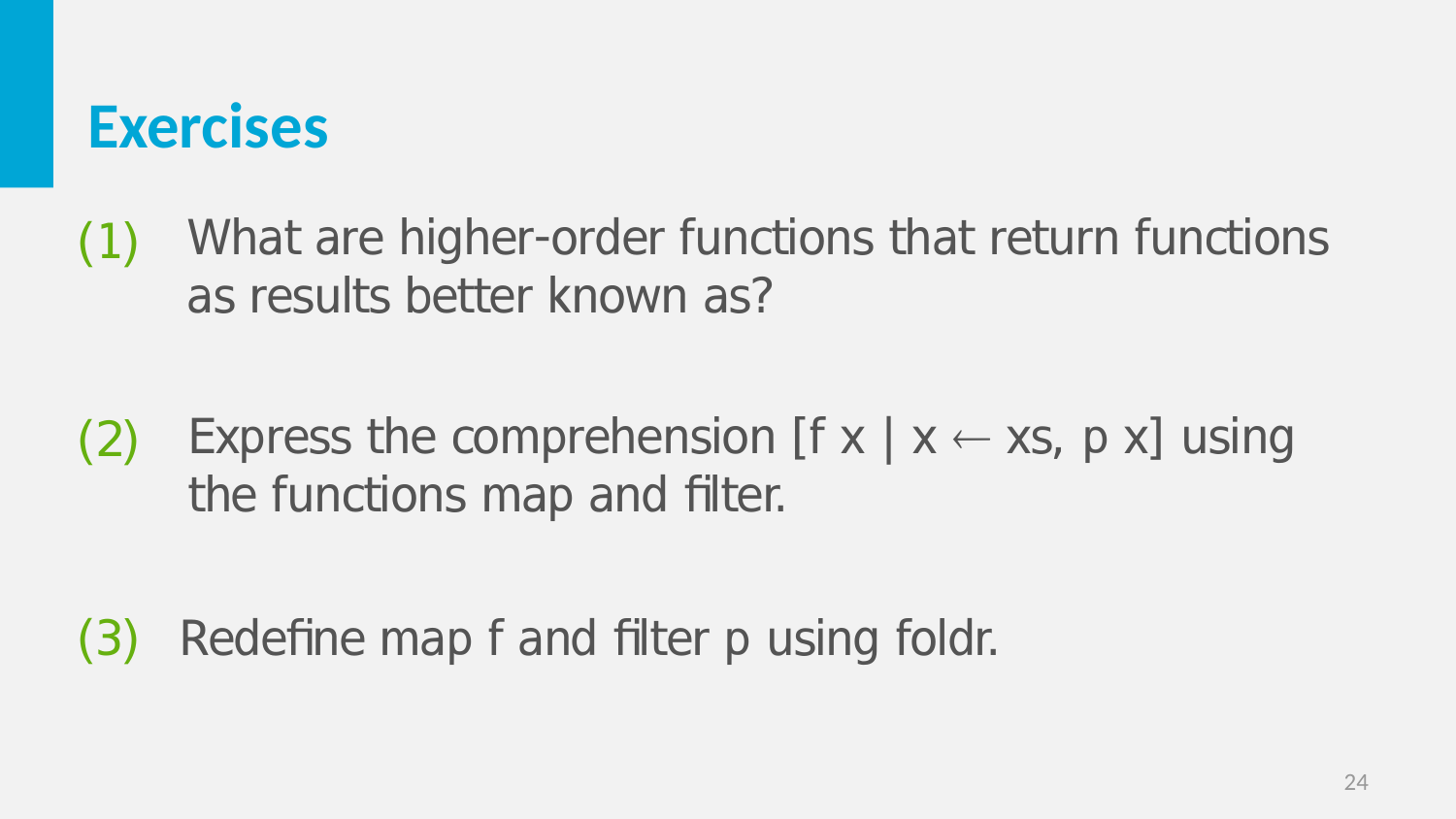

# Exercises
What are higher-order functions that return functions as results better known as?
(1)
Express the comprehension [f x | x ← xs, p x] using the functions map and filter.
(2)
(3)
Redefine map f and filter p using foldr.
24